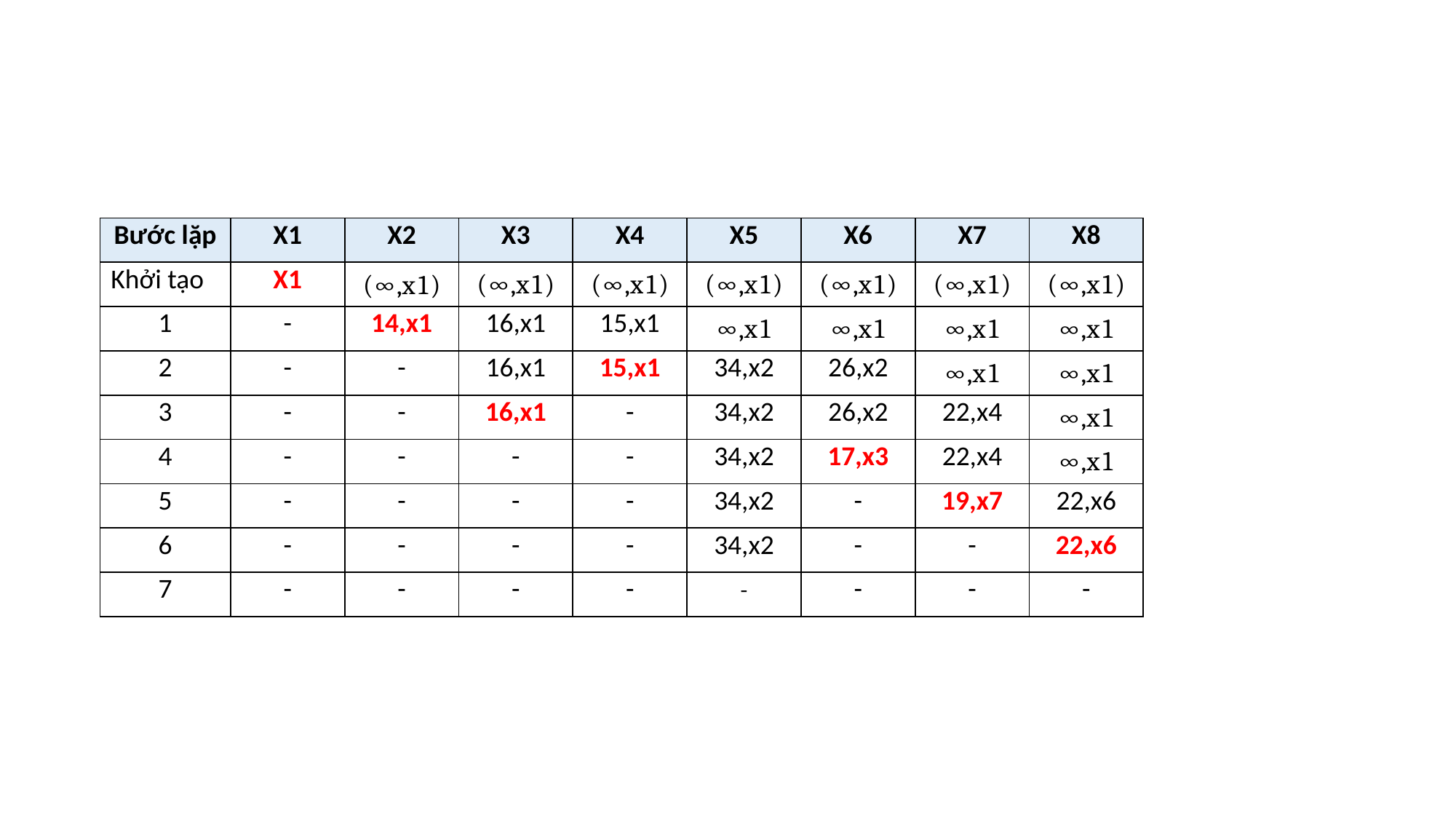

| Bước lặp | X1 | X2 | X3 | X4 | X5 | X6 | X7 | X8 |
| --- | --- | --- | --- | --- | --- | --- | --- | --- |
| Khởi tạo | X1 | (∞,x1) | (∞,x1) | (∞,x1) | (∞,x1) | (∞,x1) | (∞,x1) | (∞,x1) |
| 1 | - | 14,x1 | 16,x1 | 15,x1 | ∞,x1 | ∞,x1 | ∞,x1 | ∞,x1 |
| 2 | - | - | 16,x1 | 15,x1 | 34,x2 | 26,x2 | ∞,x1 | ∞,x1 |
| 3 | - | - | 16,x1 | - | 34,x2 | 26,x2 | 22,x4 | ∞,x1 |
| 4 | - | - | - | - | 34,x2 | 17,x3 | 22,x4 | ∞,x1 |
| 5 | - | - | - | - | 34,x2 | - | 19,x7 | 22,x6 |
| 6 | - | - | - | - | 34,x2 | - | - | 22,x6 |
| 7 | - | - | - | - | - | - | - | - |